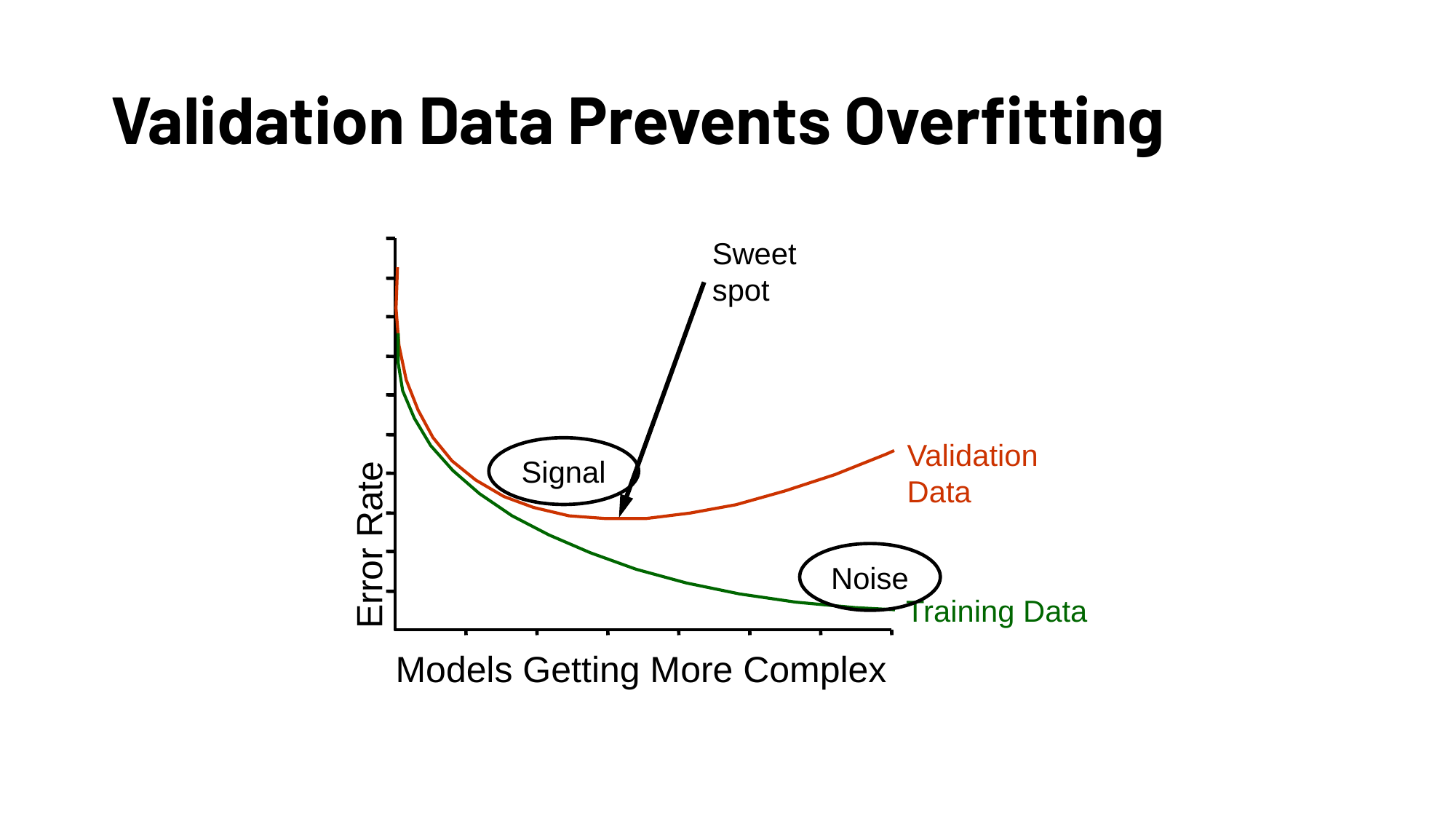

# Validation Data Prevents Overfitting
Sweet spot

Error Rate
Validation Data

Signal

Noise

Training Data

Models Getting More Complex